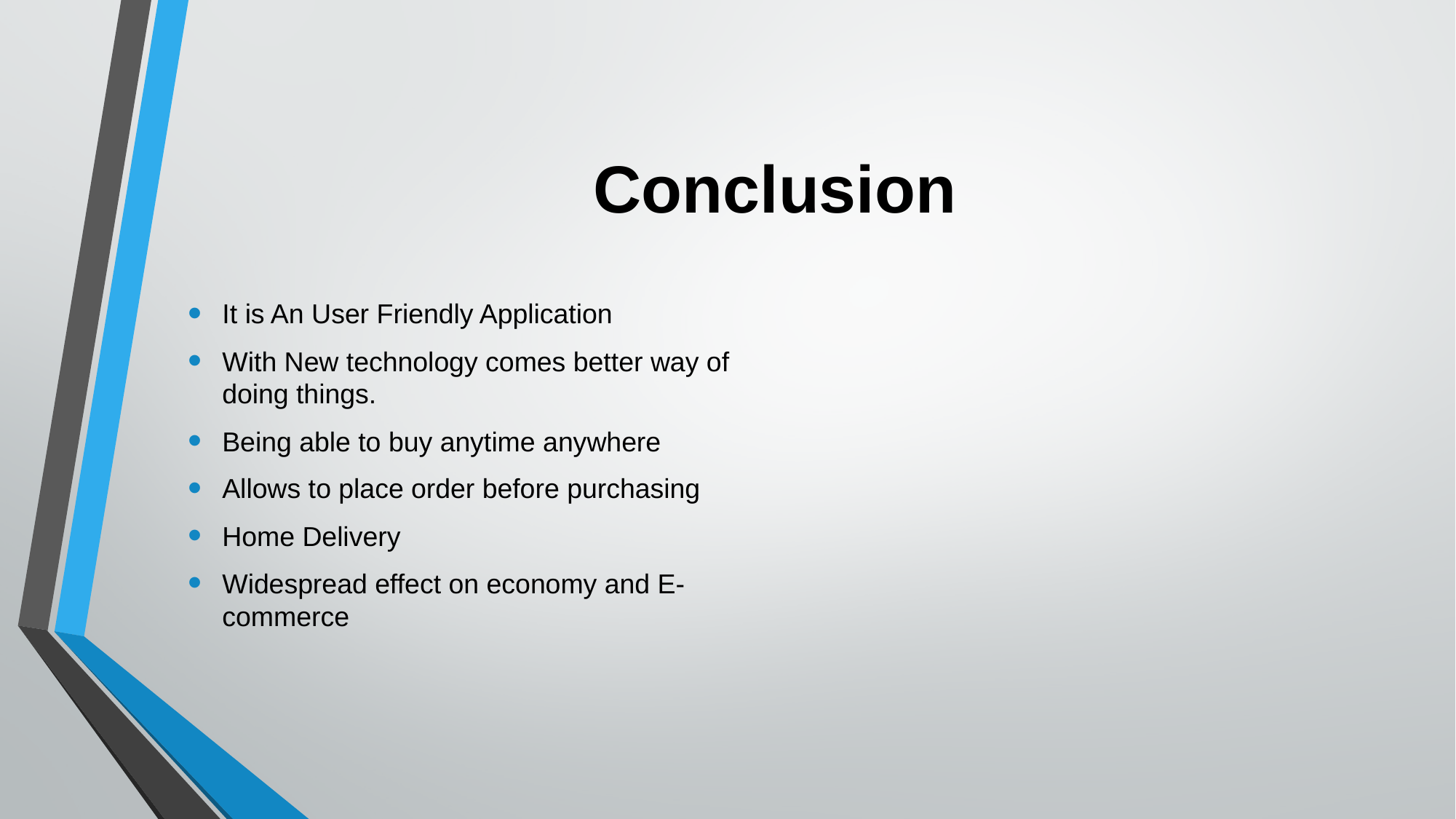

# Conclusion
It is An User Friendly Application
With New technology comes better way of doing things.
Being able to buy anytime anywhere
Allows to place order before purchasing
Home Delivery
Widespread effect on economy and E-commerce